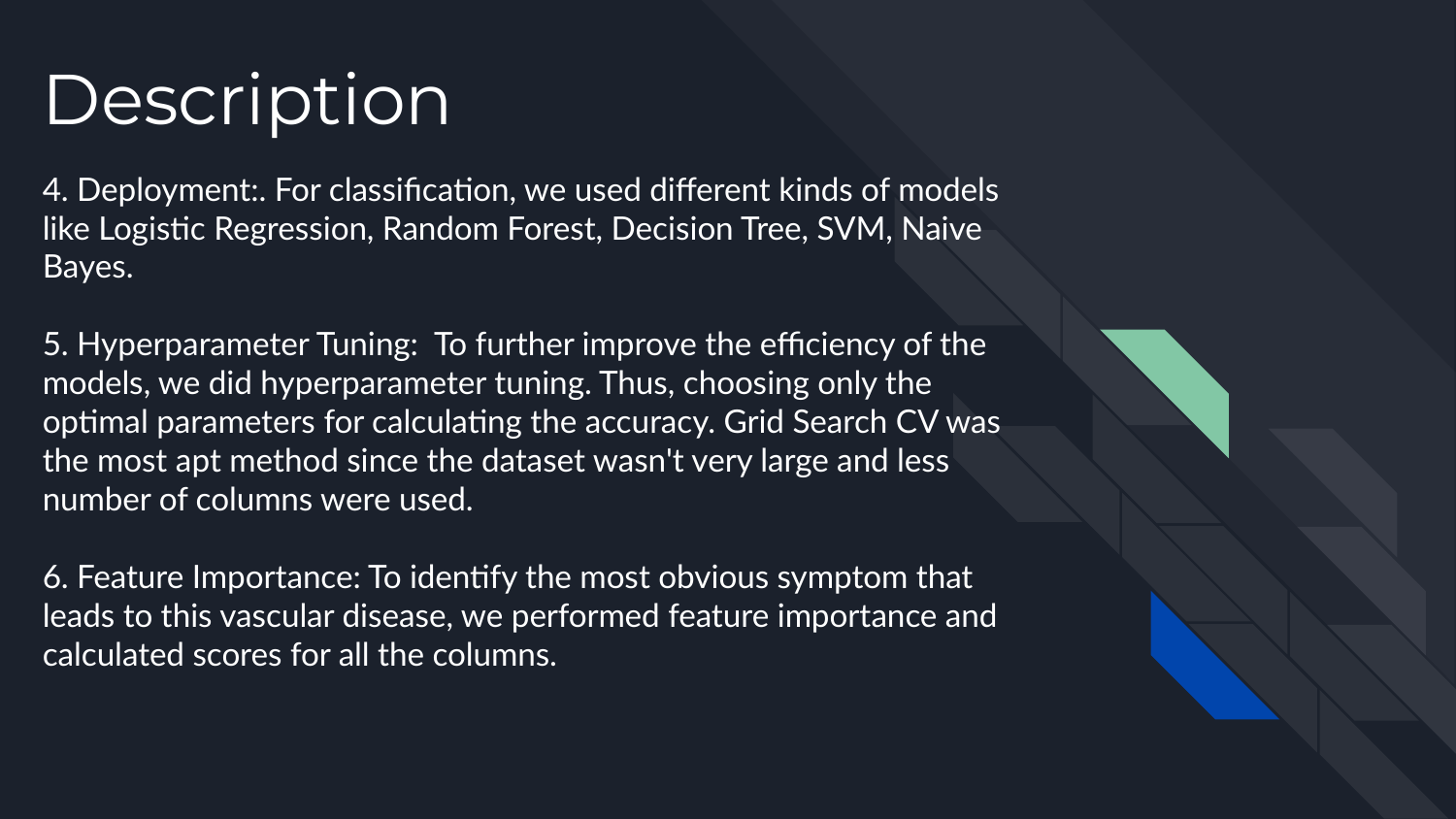

# Description
4. Deployment:. For classification, we used different kinds of models like Logistic Regression, Random Forest, Decision Tree, SVM, Naive Bayes.

5. Hyperparameter Tuning:  To further improve the efficiency of the models, we did hyperparameter tuning. Thus, choosing only the optimal parameters for calculating the accuracy. Grid Search CV was the most apt method since the dataset wasn't very large and less number of columns were used.

6. Feature Importance: To identify the most obvious symptom that leads to this vascular disease, we performed feature importance and calculated scores for all the columns.